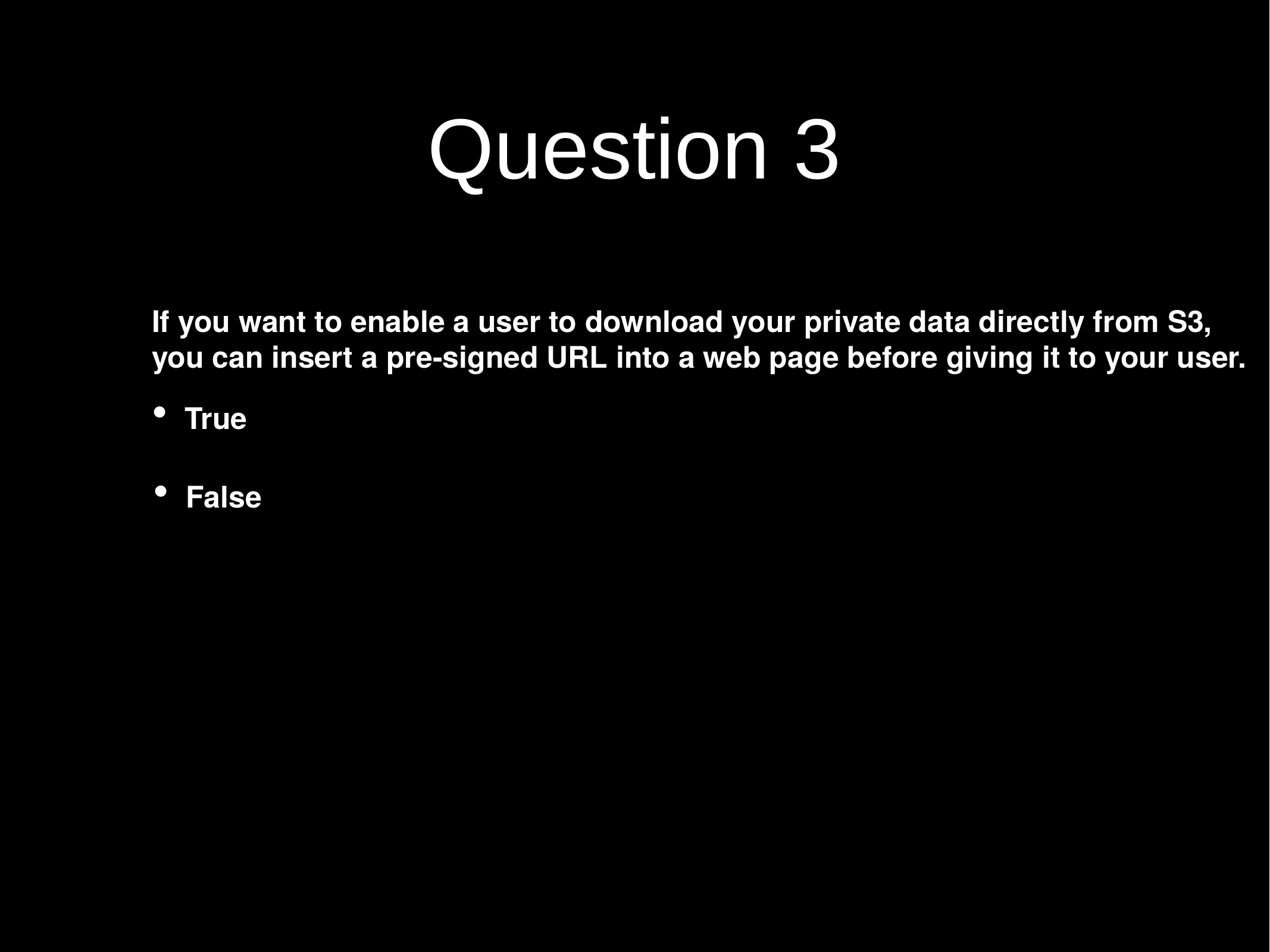

Question 3
If you want to enable a user to download your private data directly from S3,
you can insert a pre-signed URL into a web page before giving it to your user.
True
False